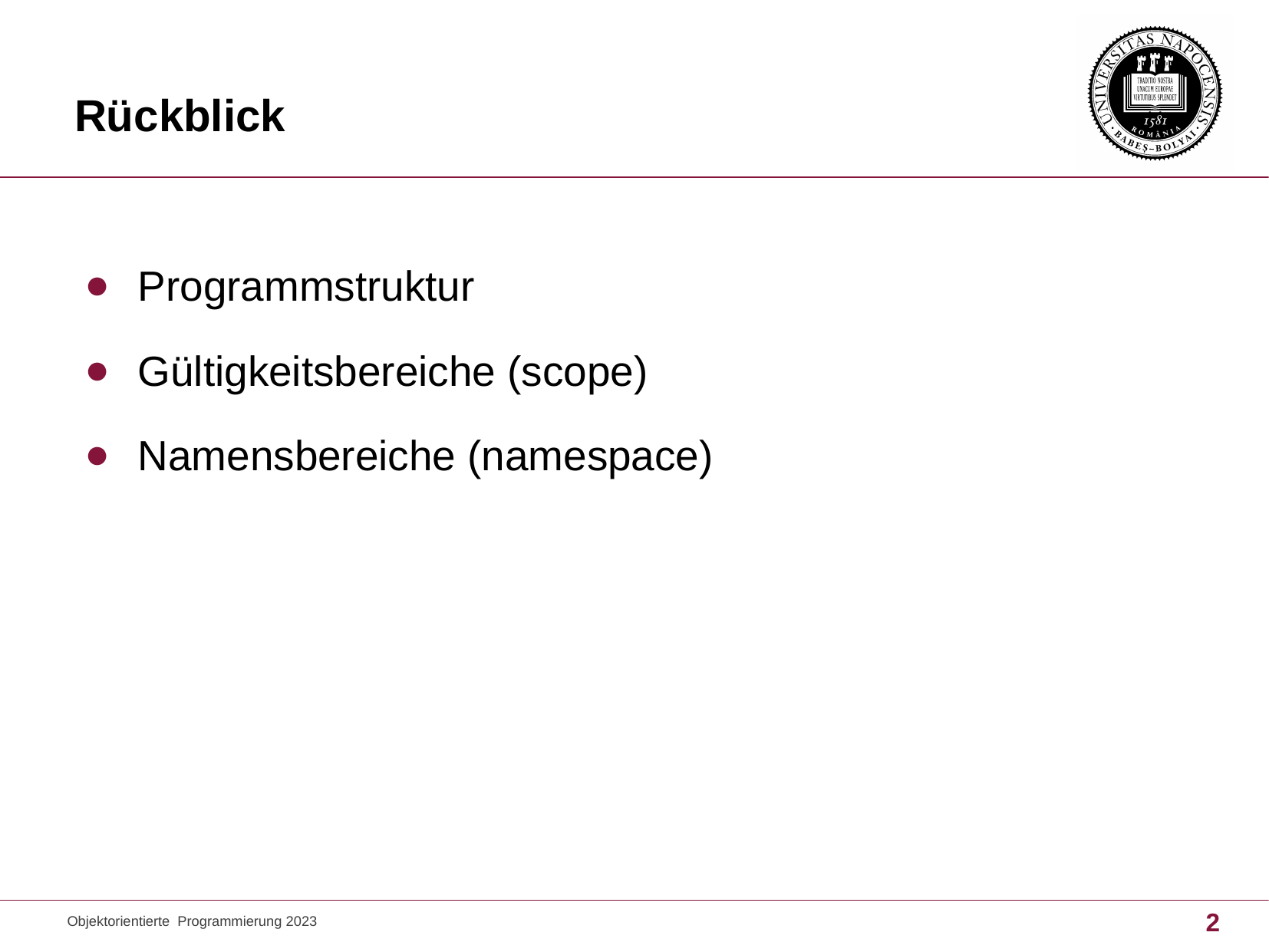

# Rückblick
Programmstruktur
Gültigkeitsbereiche (scope)
Namensbereiche (namespace)
Objektorientierte  Programmierung 2023
2